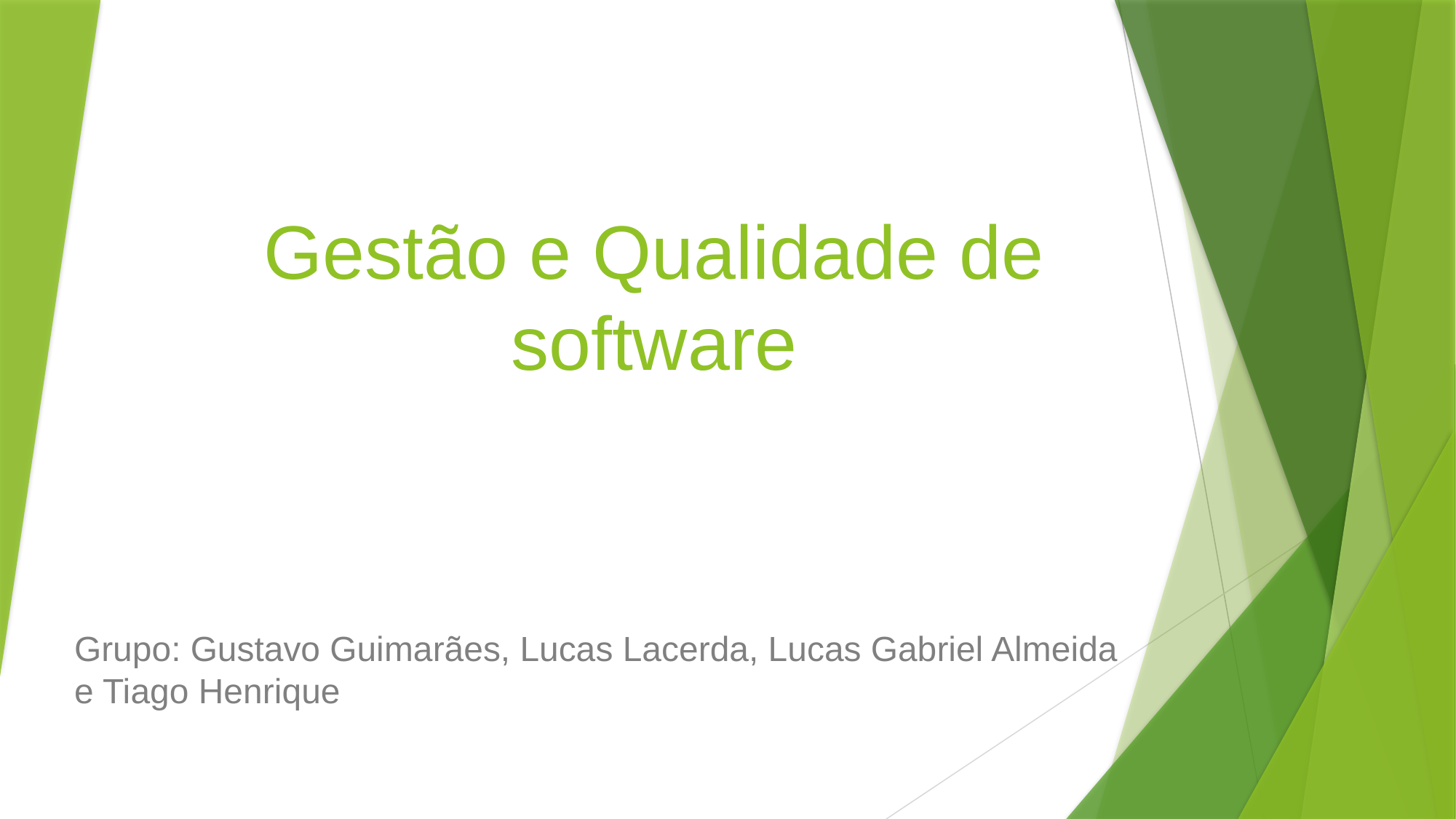

# Gestão e Qualidade de software
Grupo: Gustavo Guimarães, Lucas Lacerda, Lucas Gabriel Almeida e Tiago Henrique